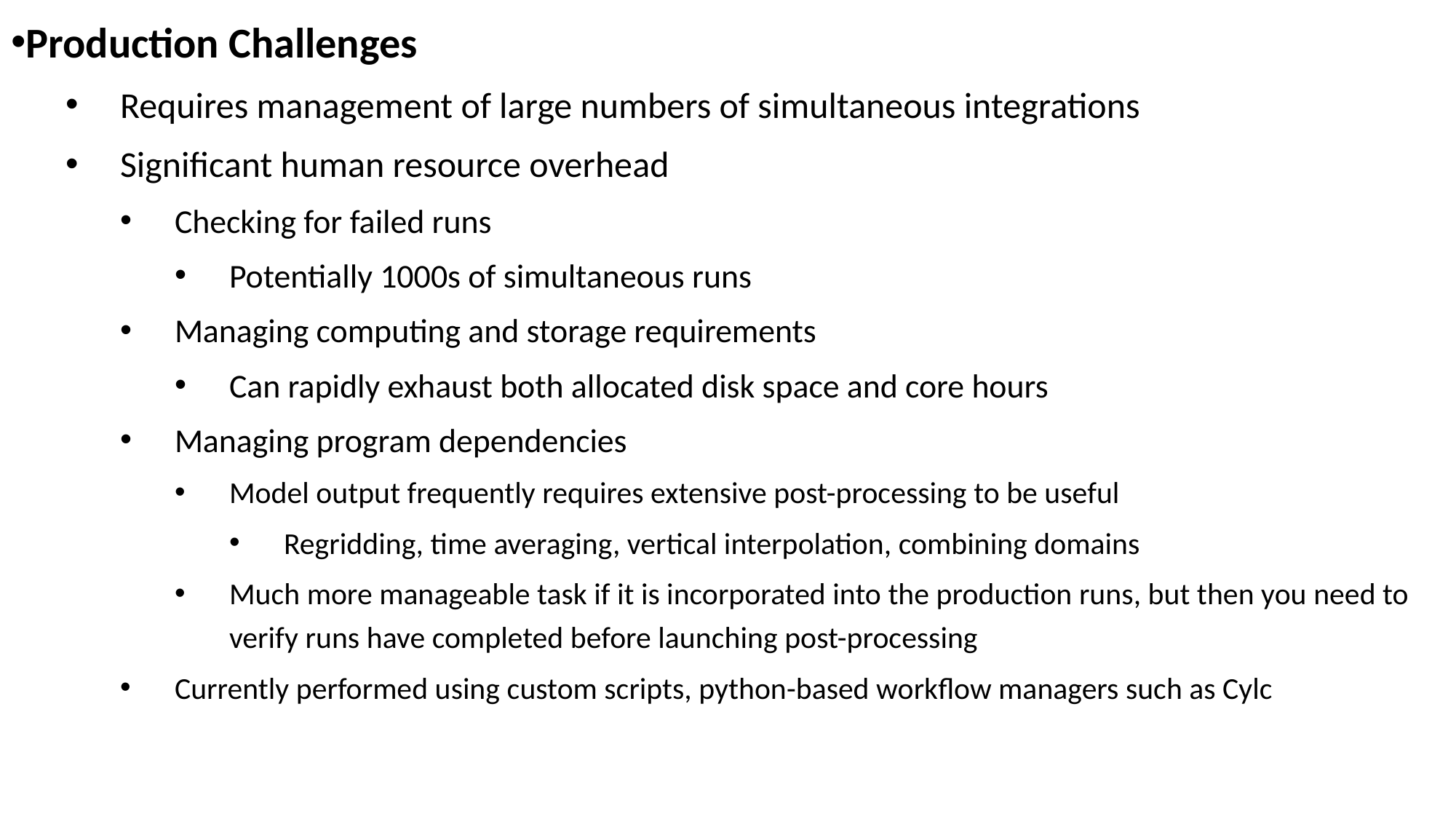

Production Challenges
Requires management of large numbers of simultaneous integrations
Significant human resource overhead
Checking for failed runs
Potentially 1000s of simultaneous runs
Managing computing and storage requirements
Can rapidly exhaust both allocated disk space and core hours
Managing program dependencies
Model output frequently requires extensive post-processing to be useful
Regridding, time averaging, vertical interpolation, combining domains
Much more manageable task if it is incorporated into the production runs, but then you need to verify runs have completed before launching post-processing
Currently performed using custom scripts, python-based workflow managers such as Cylc